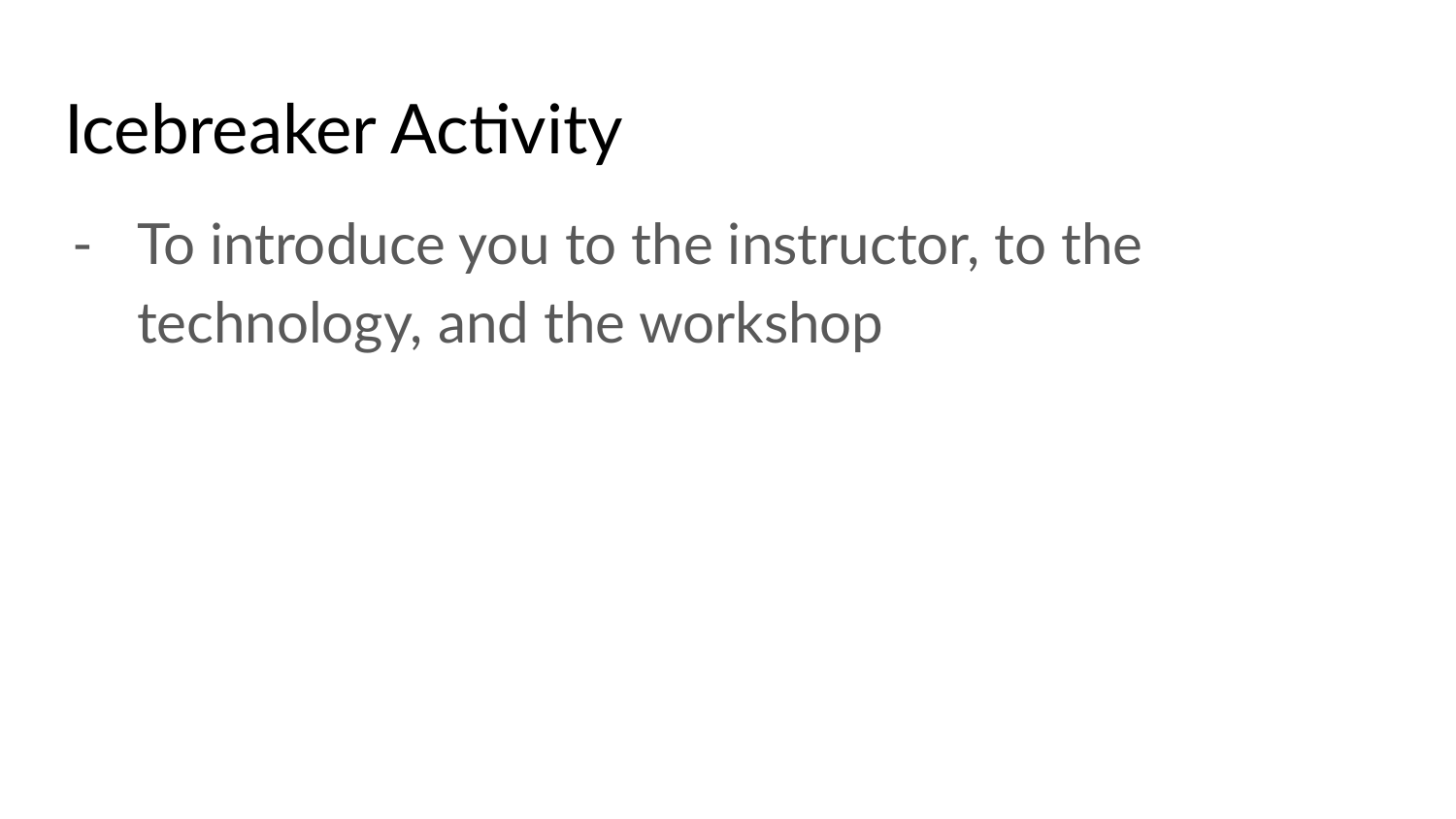

# Icebreaker Activity
To introduce you to the instructor, to the technology, and the workshop